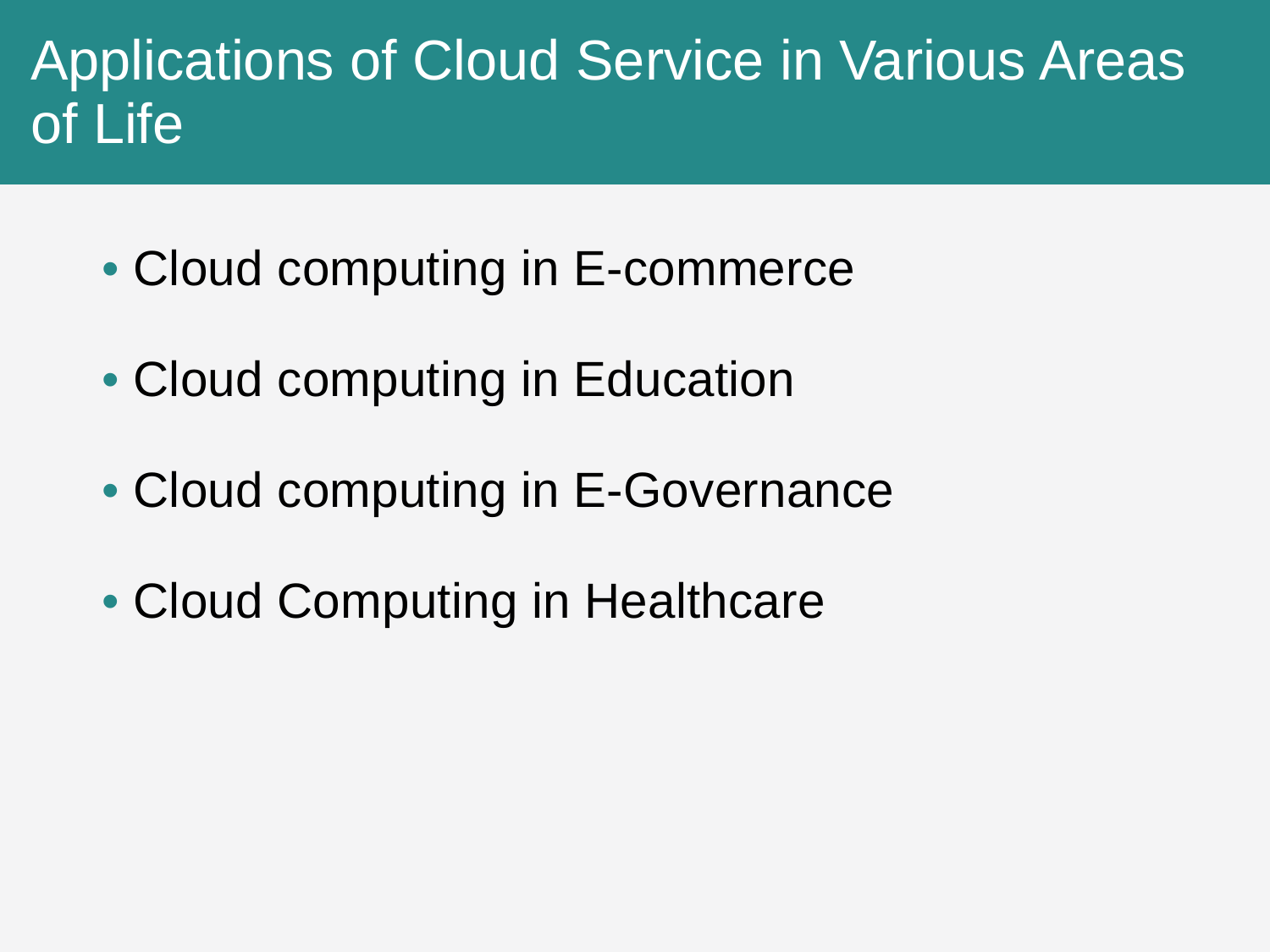

# Applications of Cloud Service in Various Areas of Life
Cloud computing in E-commerce
Cloud computing in Education
Cloud computing in E-Governance
Cloud Computing in Healthcare